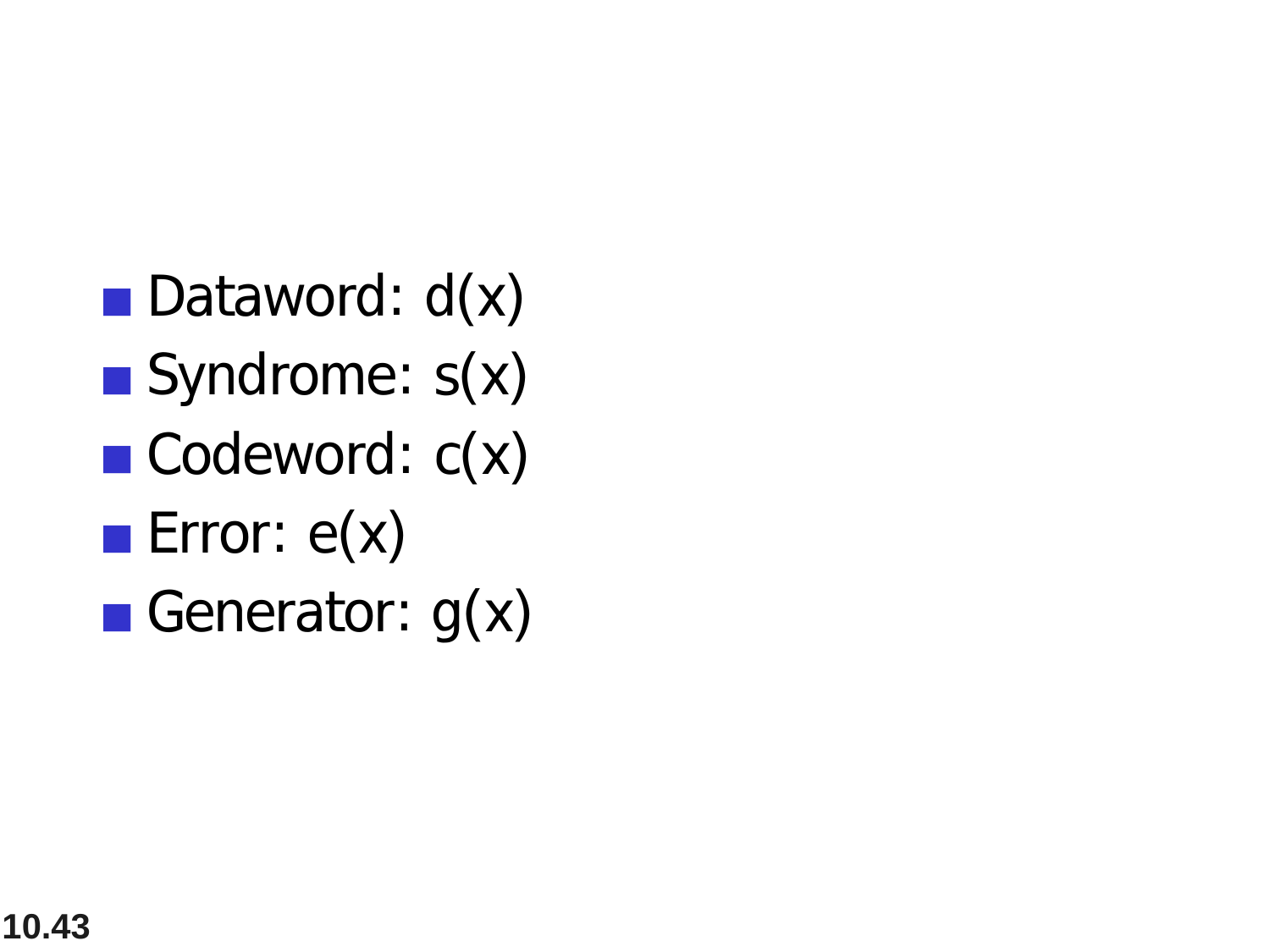

#
Dataword: d(x)
Syndrome: s(x)
Codeword: c(x)
Error: e(x)
Generator: g(x)

10.43